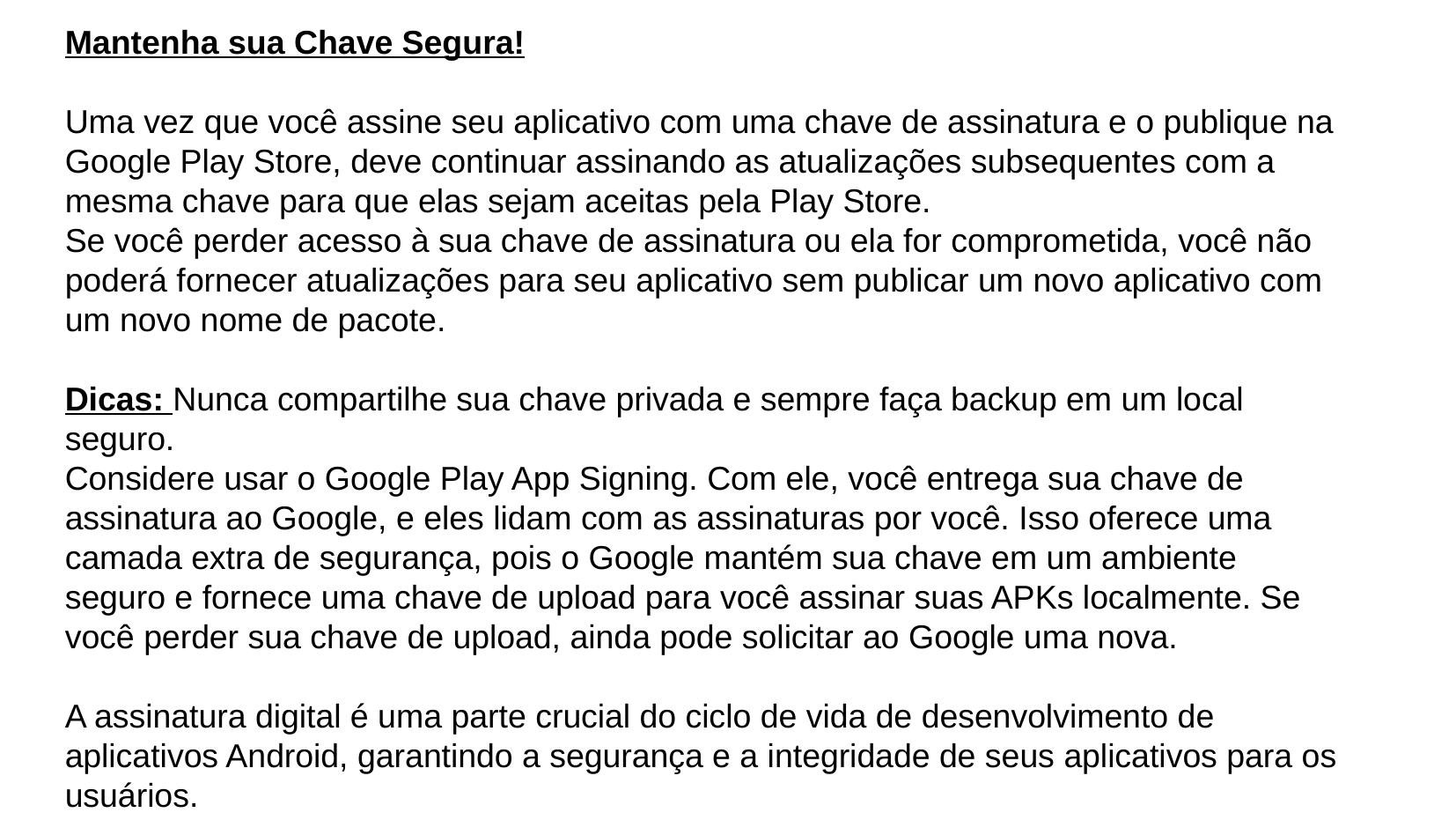

Mantenha sua Chave Segura!

Uma vez que você assine seu aplicativo com uma chave de assinatura e o publique na Google Play Store, deve continuar assinando as atualizações subsequentes com a mesma chave para que elas sejam aceitas pela Play Store.
Se você perder acesso à sua chave de assinatura ou ela for comprometida, você não poderá fornecer atualizações para seu aplicativo sem publicar um novo aplicativo com um novo nome de pacote.

Dicas: Nunca compartilhe sua chave privada e sempre faça backup em um local seguro.
Considere usar o Google Play App Signing. Com ele, você entrega sua chave de assinatura ao Google, e eles lidam com as assinaturas por você. Isso oferece uma camada extra de segurança, pois o Google mantém sua chave em um ambiente seguro e fornece uma chave de upload para você assinar suas APKs localmente. Se você perder sua chave de upload, ainda pode solicitar ao Google uma nova.

A assinatura digital é uma parte crucial do ciclo de vida de desenvolvimento de aplicativos Android, garantindo a segurança e a integridade de seus aplicativos para os usuários.